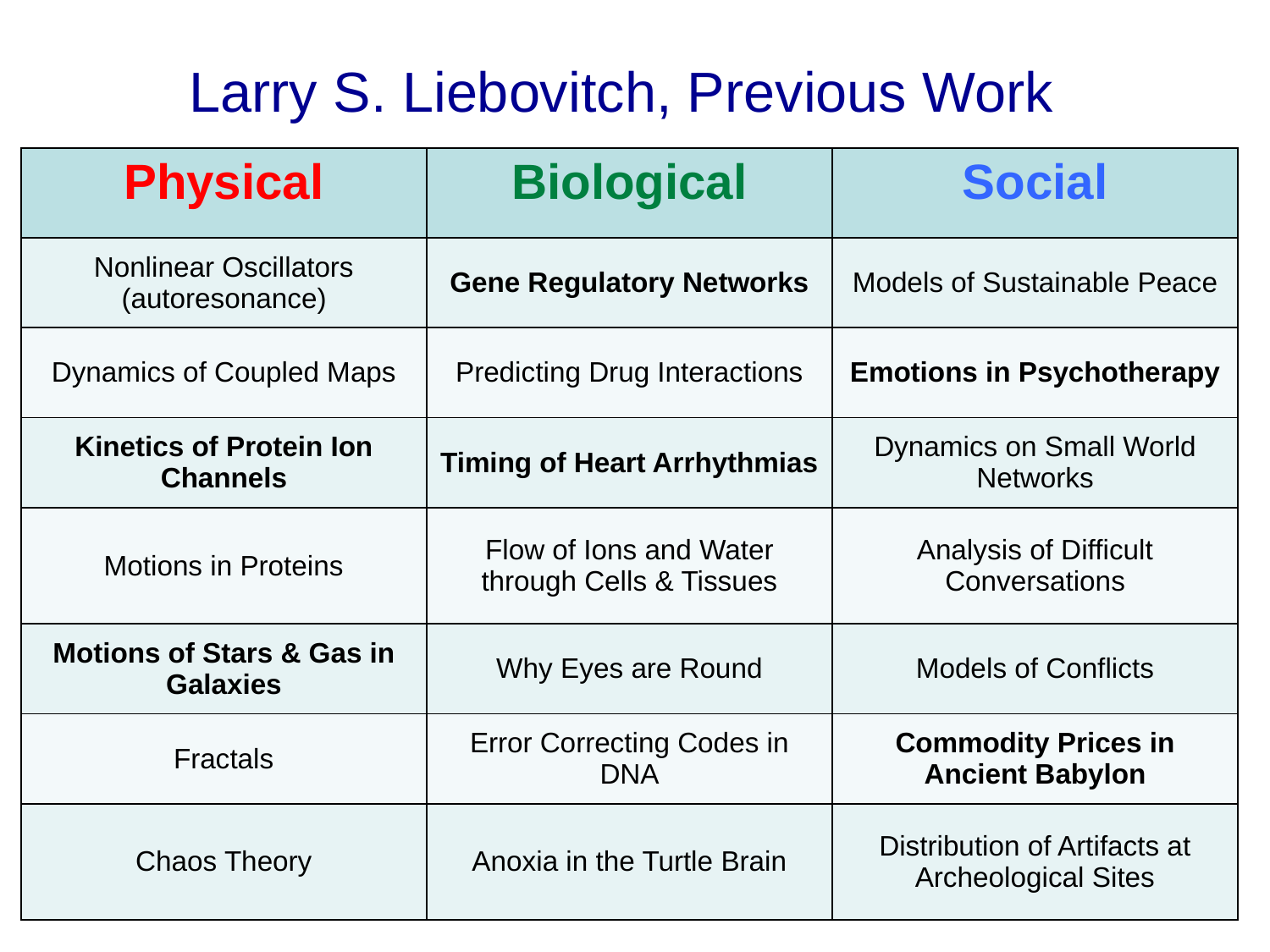

Larry S. Liebovitch, Previous Work

| Physical | Biological | Social |
| --- | --- | --- |
| Nonlinear Oscillators (autoresonance) | Gene Regulatory Networks | Models of Sustainable Peace |
| Dynamics of Coupled Maps | Predicting Drug Interactions | Emotions in Psychotherapy |
| Kinetics of Protein Ion Channels | Timing of Heart Arrhythmias | Dynamics on Small World Networks |
| Motions in Proteins | Flow of Ions and Water through Cells & Tissues | Analysis of Difficult Conversations |
| Motions of Stars & Gas in Galaxies | Why Eyes are Round | Models of Conflicts |
| Fractals | Error Correcting Codes in DNA | Commodity Prices in Ancient Babylon |
| Chaos Theory | Anoxia in the Turtle Brain | Distribution of Artifacts at Archeological Sites |